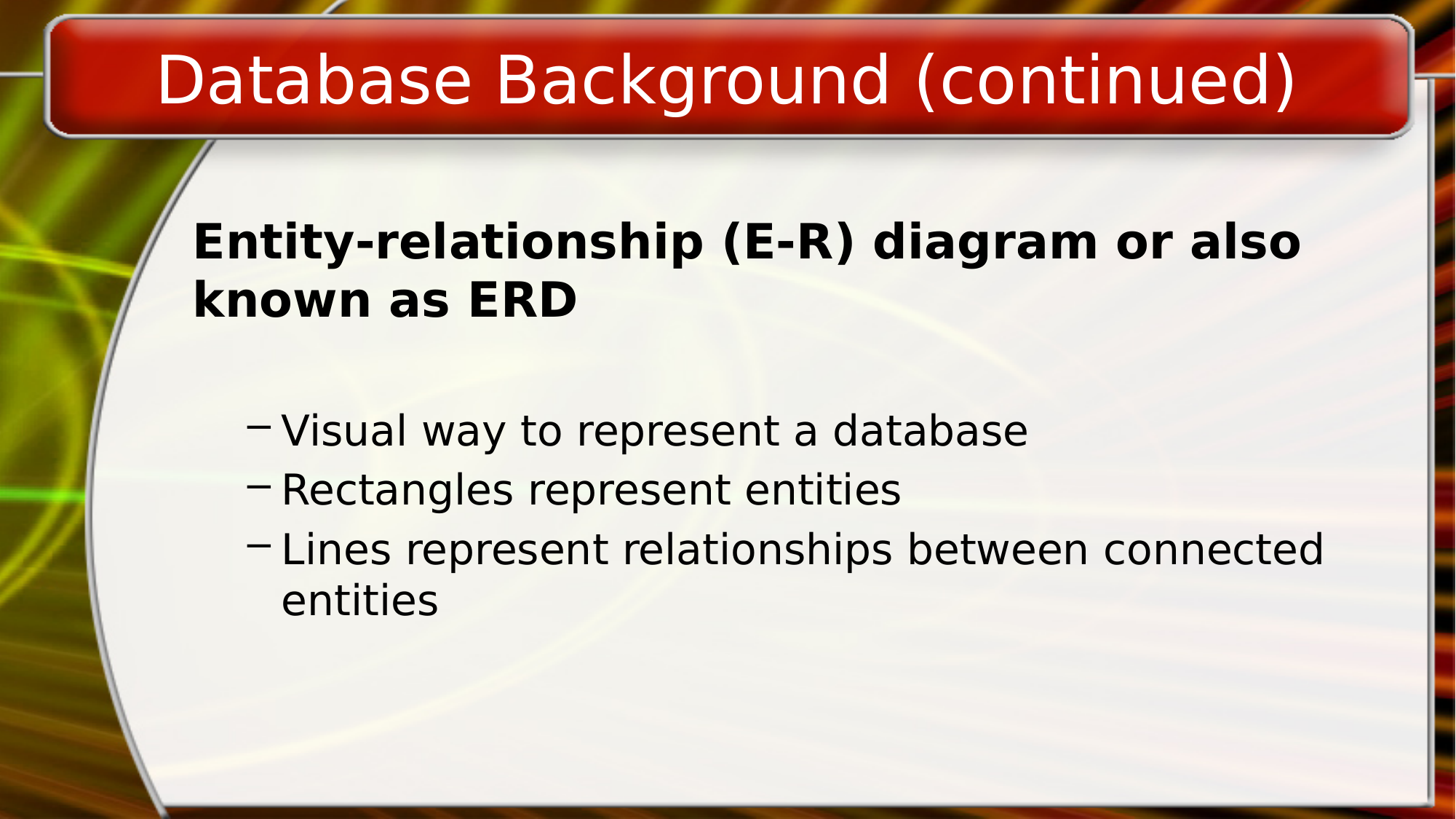

# Database Background (continued)
Entity-relationship (E-R) diagram or also known as ERD

Visual way to represent a database
Rectangles represent entities
Lines represent relationships between connected entities